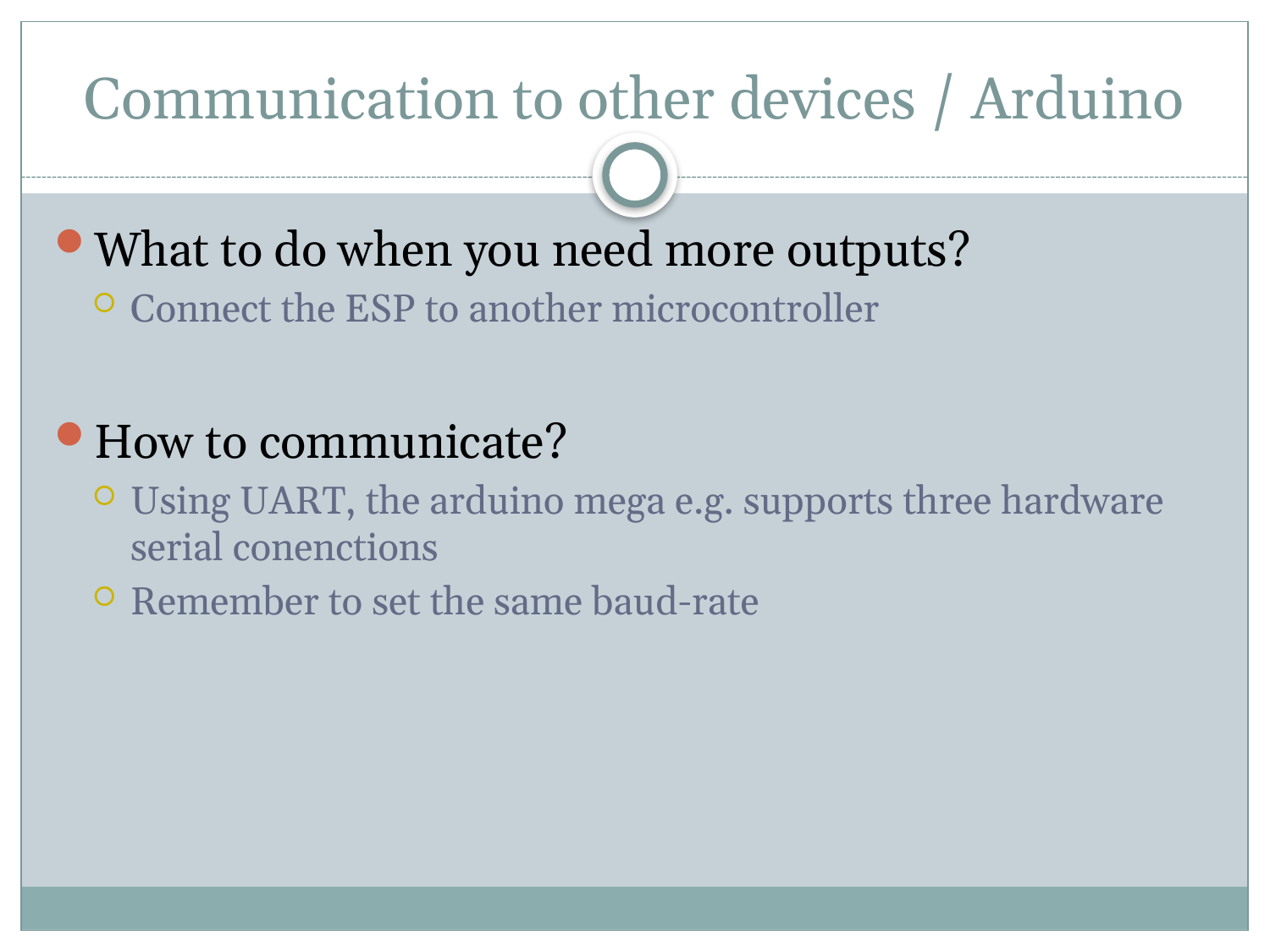

# Communication to other devices / Arduino
What to do when you need more outputs?
Connect the ESP to another microcontroller

How to communicate?
Using UART, the arduino mega e.g. supports three hardware serial conenctions
Remember to set the same baud-rate